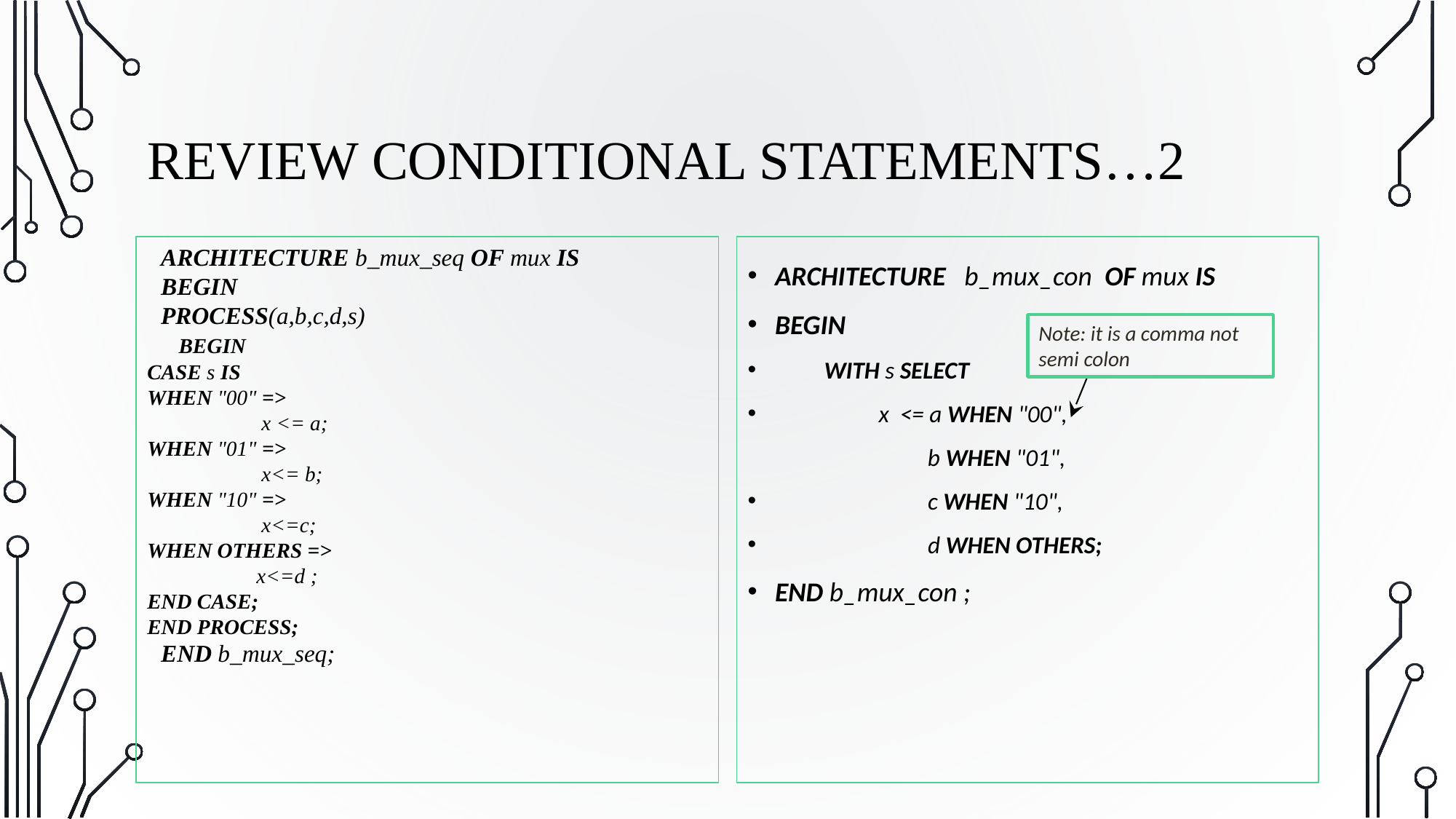

REVIEW CONDITIONAL STATEMENTS…2
ARCHITECTURE b_mux_seq OF mux IS
BEGIN
PROCESS(a,b,c,d,s)
   BEGIN
CASE s IS
WHEN "00" =>
	 x <= a;
WHEN "01" =>
	 x<= b;
WHEN "10" =>
	 x<=c;
WHEN OTHERS =>
	x<=d ;
END CASE;
END PROCESS;
END b_mux_seq;
ARCHITECTURE   b_mux_con  OF mux IS
BEGIN
         WITH s SELECT
                   x  <= a WHEN "00",
                            b WHEN "01",
                            c WHEN "10",
                            d WHEN OTHERS;
END b_mux_con ;
Note: it is a comma not semi colon